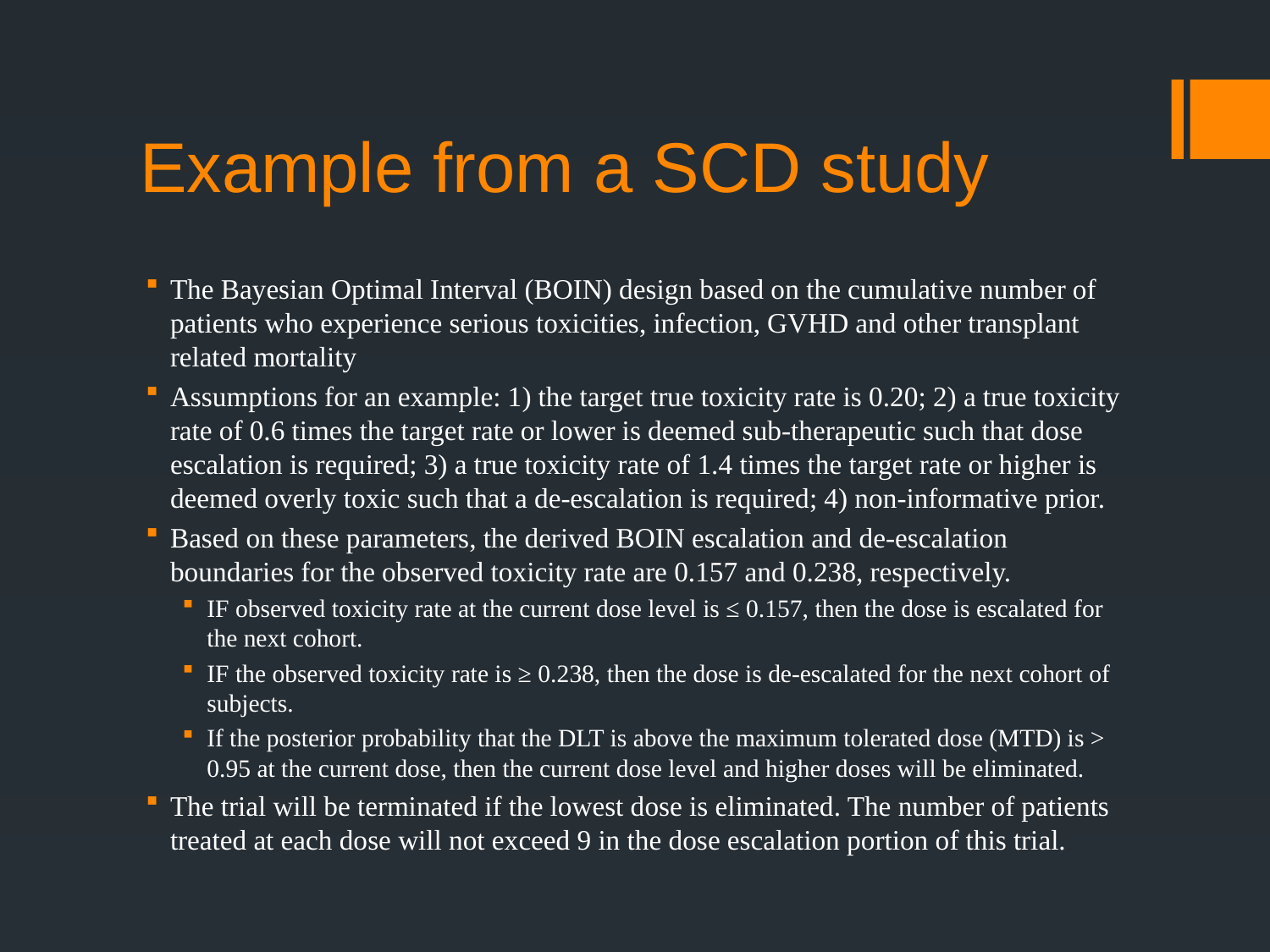

# Example from a SCD study
The Bayesian Optimal Interval (BOIN) design based on the cumulative number of patients who experience serious toxicities, infection, GVHD and other transplant related mortality
Assumptions for an example: 1) the target true toxicity rate is 0.20; 2) a true toxicity rate of 0.6 times the target rate or lower is deemed sub-therapeutic such that dose escalation is required; 3) a true toxicity rate of 1.4 times the target rate or higher is deemed overly toxic such that a de-escalation is required; 4) non-informative prior.
Based on these parameters, the derived BOIN escalation and de-escalation boundaries for the observed toxicity rate are 0.157 and 0.238, respectively.
IF observed toxicity rate at the current dose level is ≤ 0.157, then the dose is escalated for the next cohort.
IF the observed toxicity rate is ≥ 0.238, then the dose is de-escalated for the next cohort of subjects.
If the posterior probability that the DLT is above the maximum tolerated dose (MTD) is > 0.95 at the current dose, then the current dose level and higher doses will be eliminated.
The trial will be terminated if the lowest dose is eliminated. The number of patients treated at each dose will not exceed 9 in the dose escalation portion of this trial.